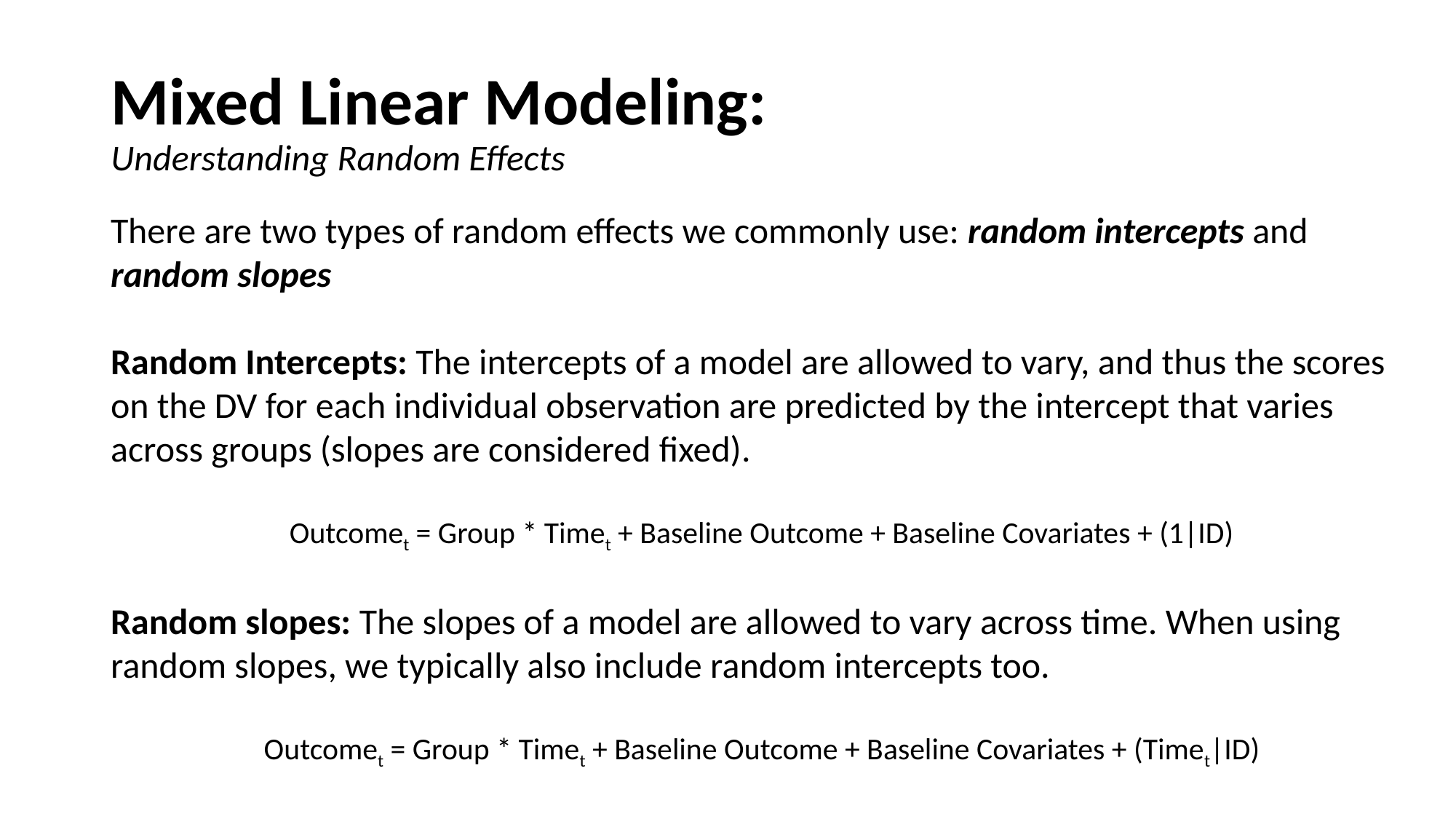

# Mixed Linear Modeling: Understanding Random Effects
There are two types of random effects we commonly use: random intercepts and random slopes

Random Intercepts: The intercepts of a model are allowed to vary, and thus the scores on the DV for each individual observation are predicted by the intercept that varies across groups (slopes are considered fixed).

Outcomet = Group * Timet + Baseline Outcome + Baseline Covariates + (1|ID)

Random slopes: The slopes of a model are allowed to vary across time. When using random slopes, we typically also include random intercepts too.

Outcomet = Group * Timet + Baseline Outcome + Baseline Covariates + (Timet|ID)